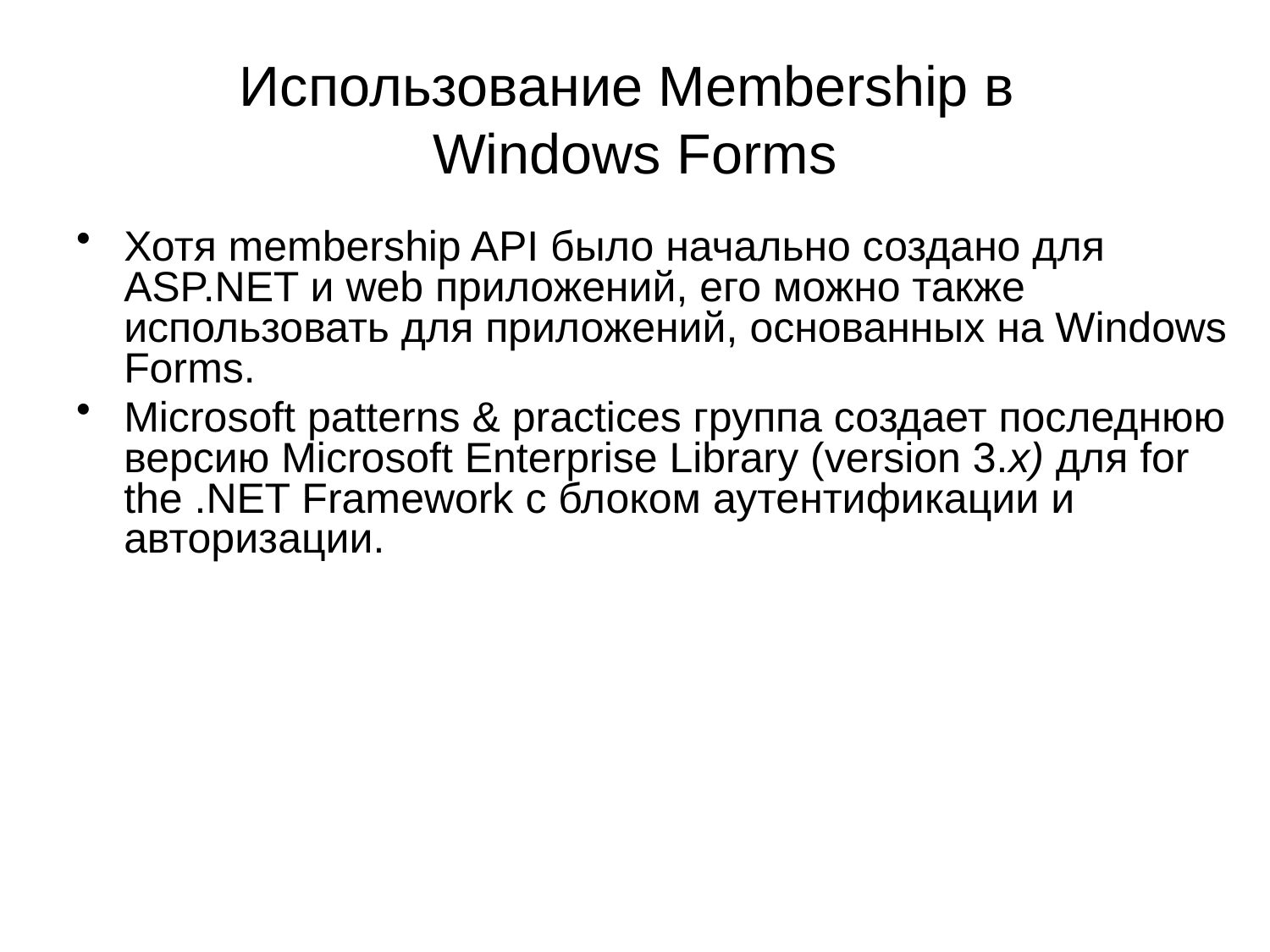

# Использование Membership в Windows Forms
Хотя membership API было начально создано для ASP.NET и web приложений, его можно также использовать для приложений, основанных на Windows Forms.
Microsoft patterns & practices группа создает последнюю версию Microsoft Enterprise Library (version 3.x) для for the .NET Framework с блоком аутентификации и авторизации.